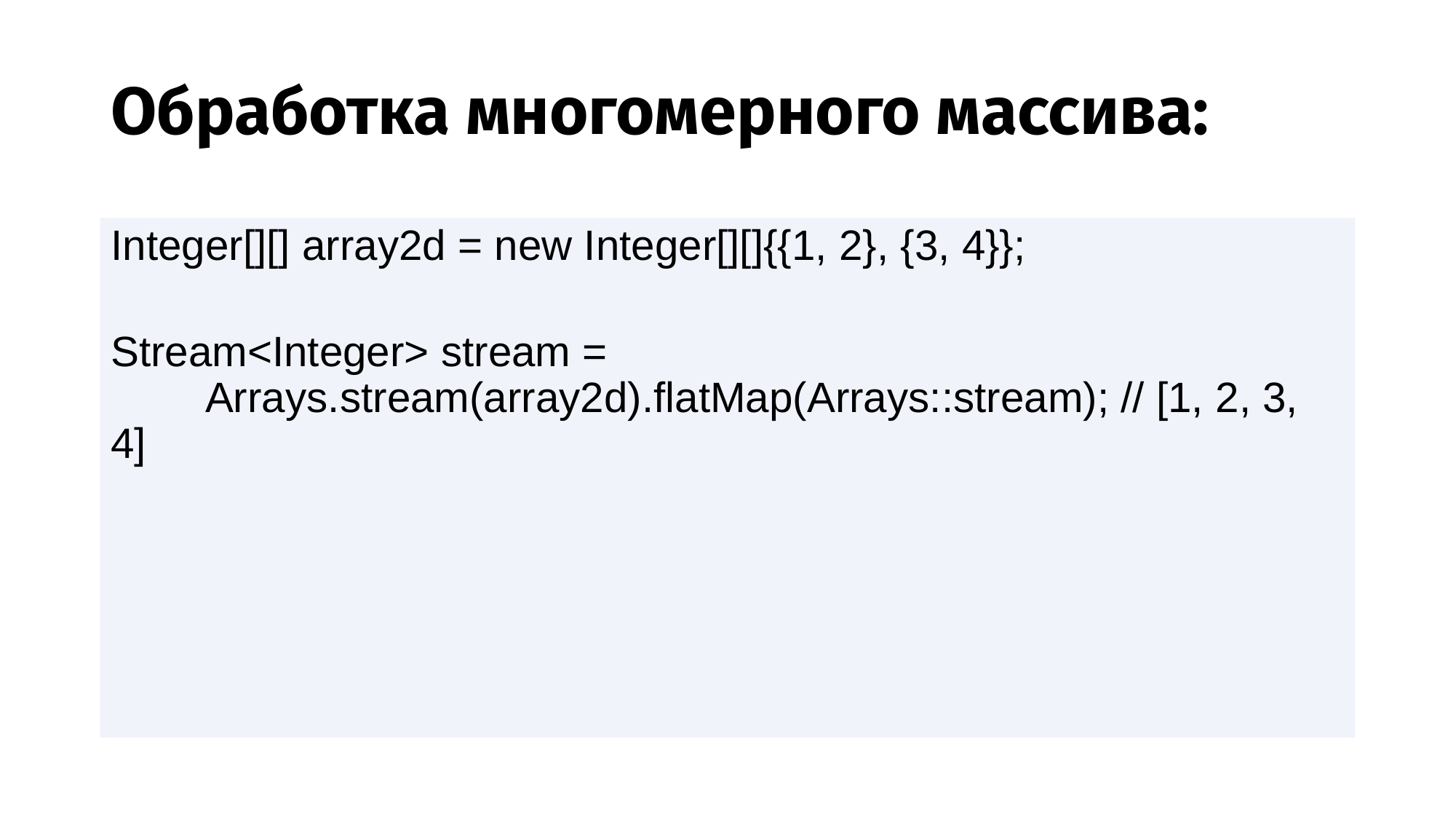

# Обработка многомерного массива:
Integer[][] array2d = new Integer[][]{{1, 2}, {3, 4}};
Stream<Integer> stream =
        Arrays.stream(array2d).flatMap(Arrays::stream); // [1, 2, 3, 4]